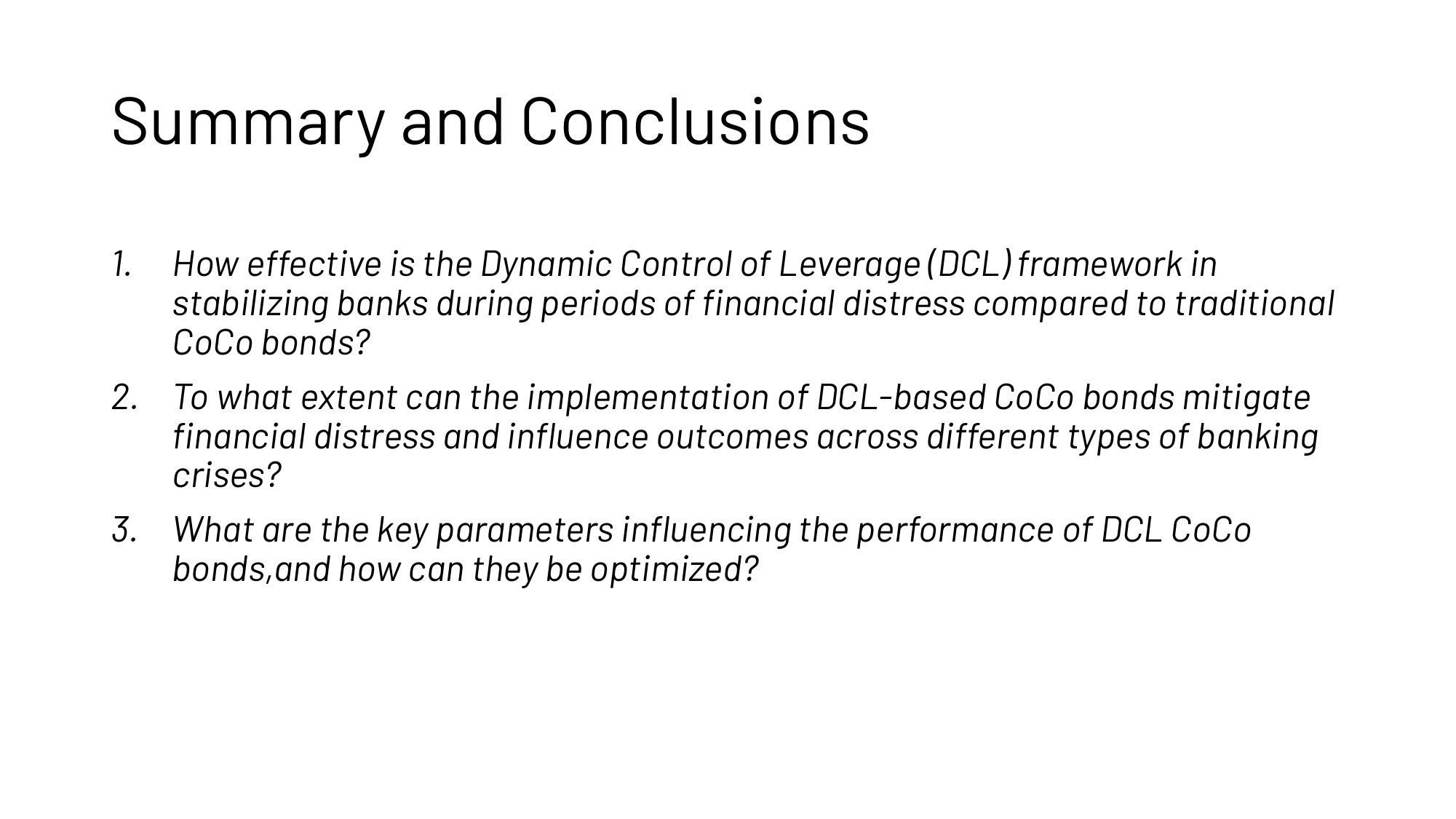

# Summary and Conclusions
How effective is the Dynamic Control of Leverage (DCL) framework in stabilizing banks during periods of financial distress compared to traditional CoCo bonds?
To what extent can the implementation of DCL-based CoCo bonds mitigate financial distress and influence outcomes across different types of banking crises?
What are the key parameters influencing the performance of DCL CoCo bonds,and how can they be optimized?